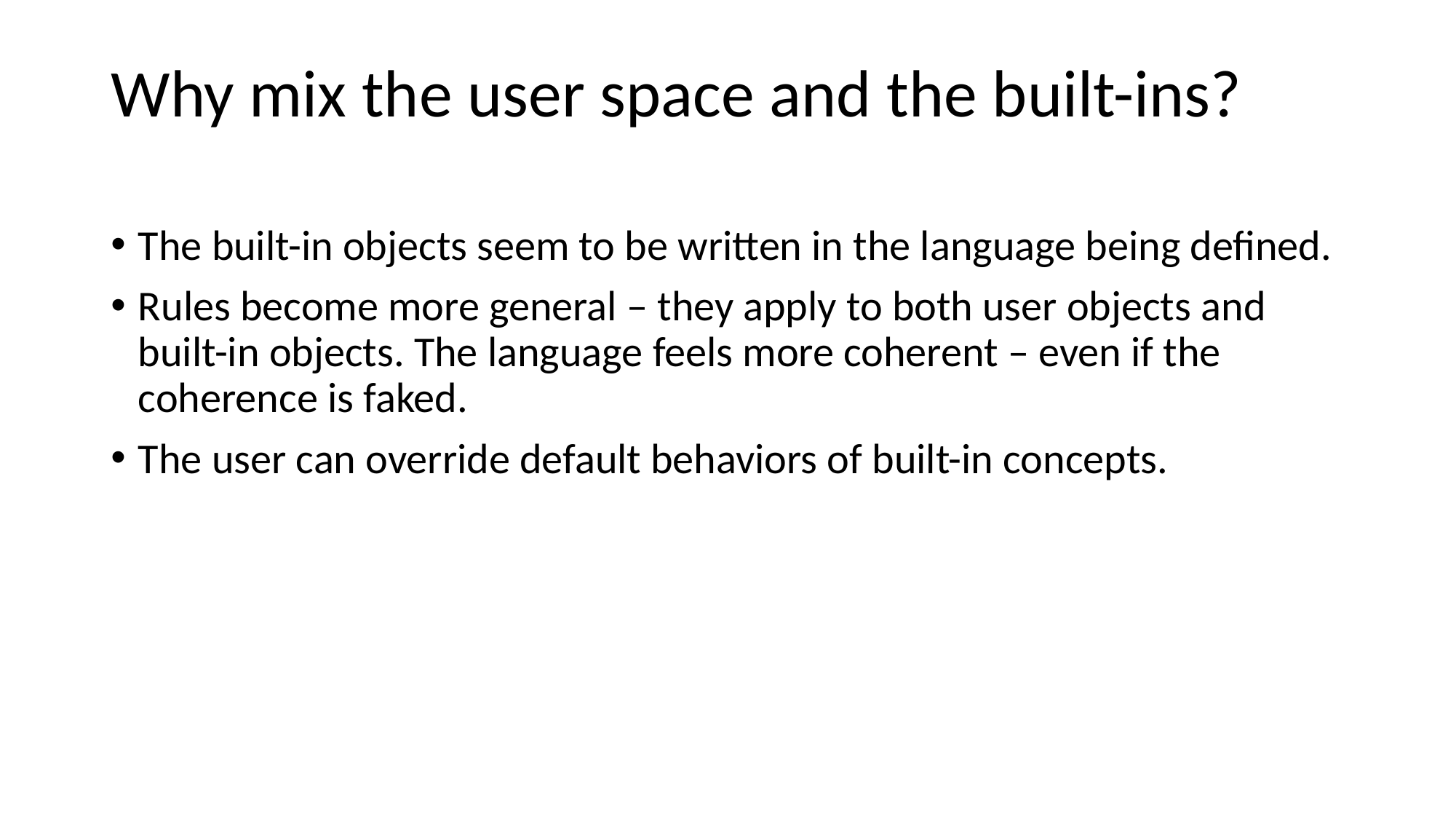

# Why mix the user space and the built-ins?
The built-in objects seem to be written in the language being defined.
Rules become more general – they apply to both user objects and built-in objects. The language feels more coherent – even if the coherence is faked.
The user can override default behaviors of built-in concepts.